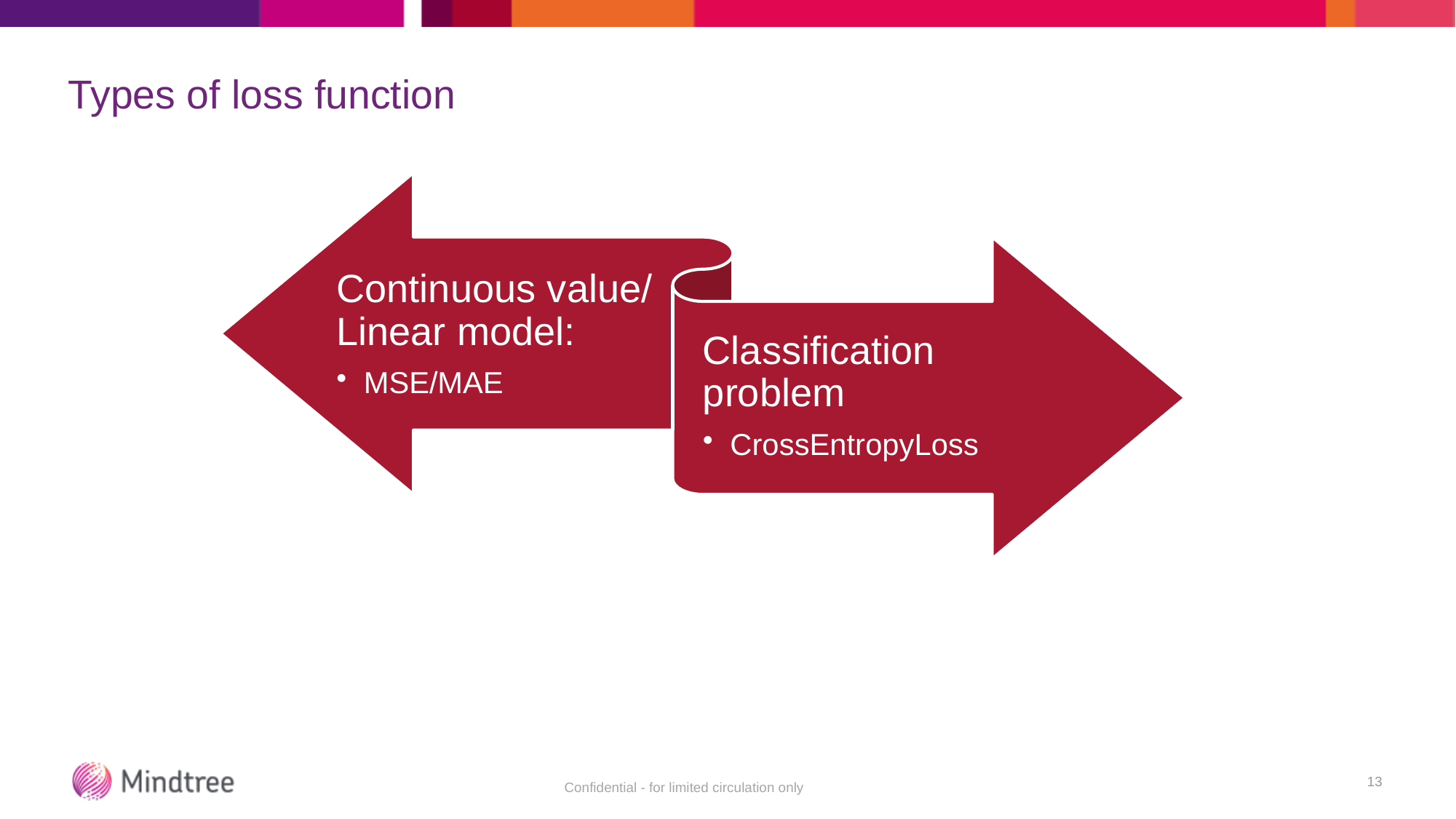

# Types of loss function
Continuous value/ Linear model:
MSE/MAE
Classification problem
CrossEntropyLoss
13